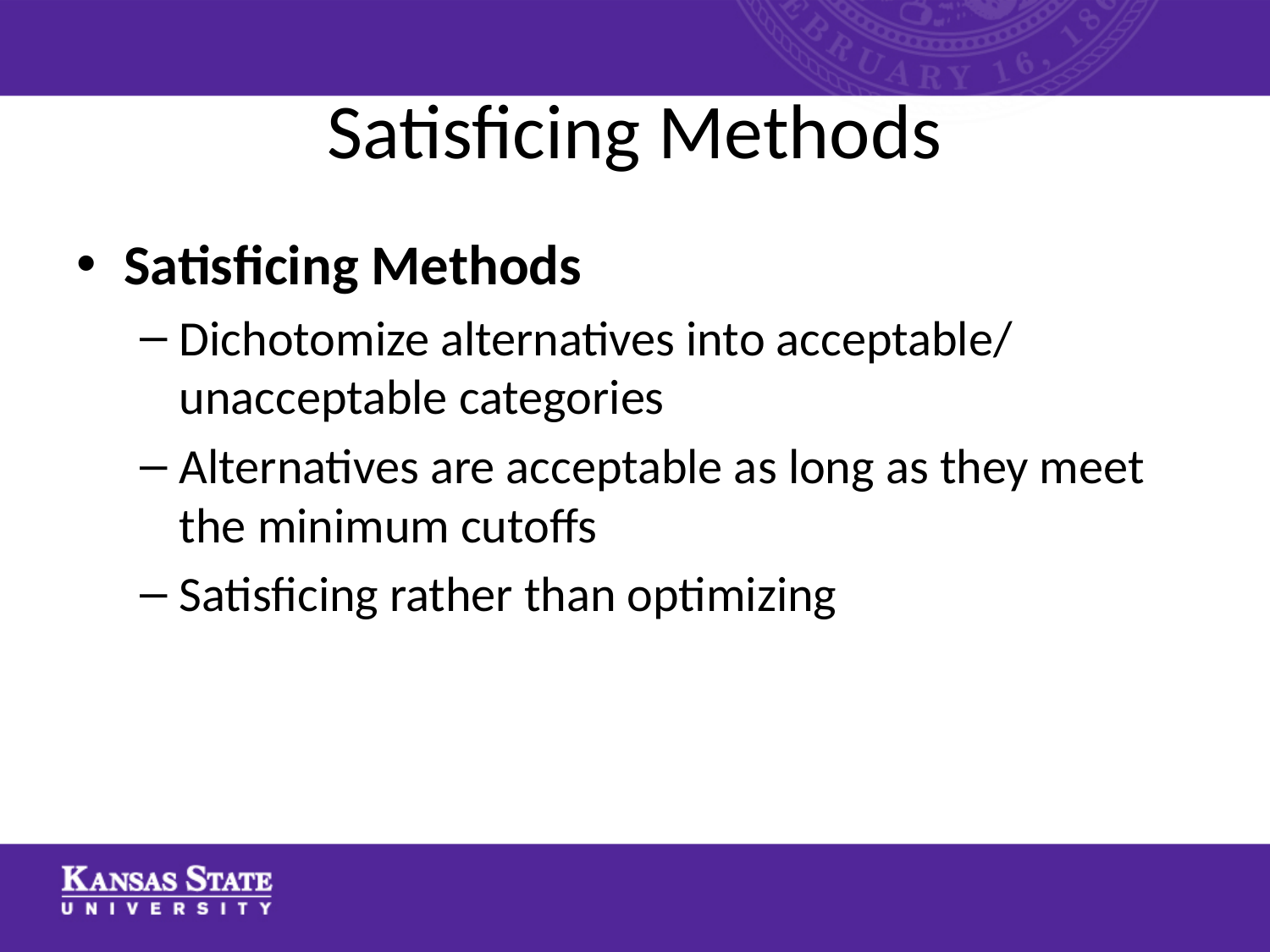

# Satisficing Methods
Satisficing Methods
Dichotomize alternatives into acceptable/ unacceptable categories
Alternatives are acceptable as long as they meet the minimum cutoffs
Satisficing rather than optimizing